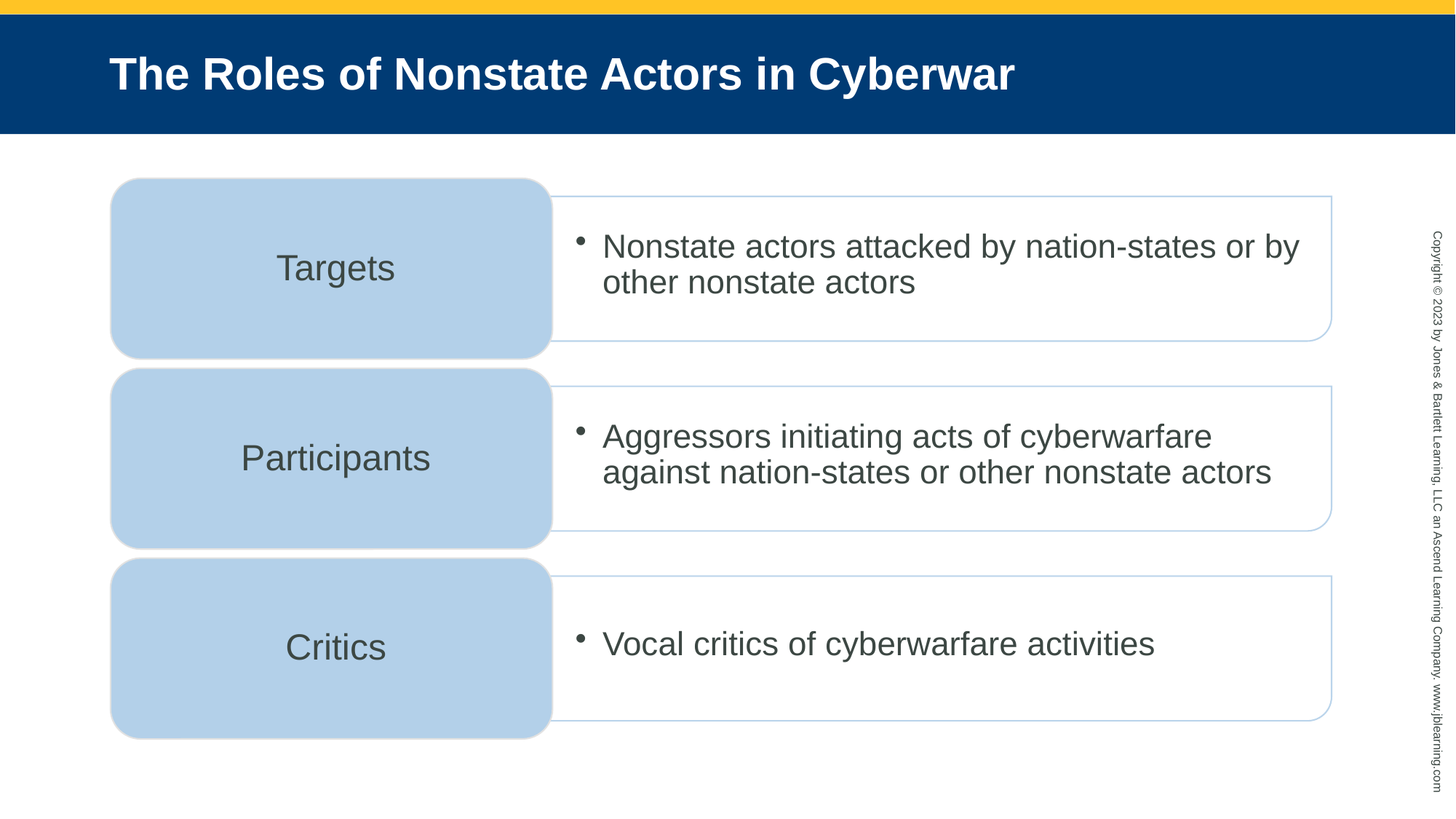

# The Roles of Nonstate Actors in Cyberwar
Nonstate actors attacked by nation-states or by other nonstate actors
Targets
Aggressors initiating acts of cyberwarfare against nation-states or other nonstate actors
Participants
Vocal critics of cyberwarfare activities
Critics